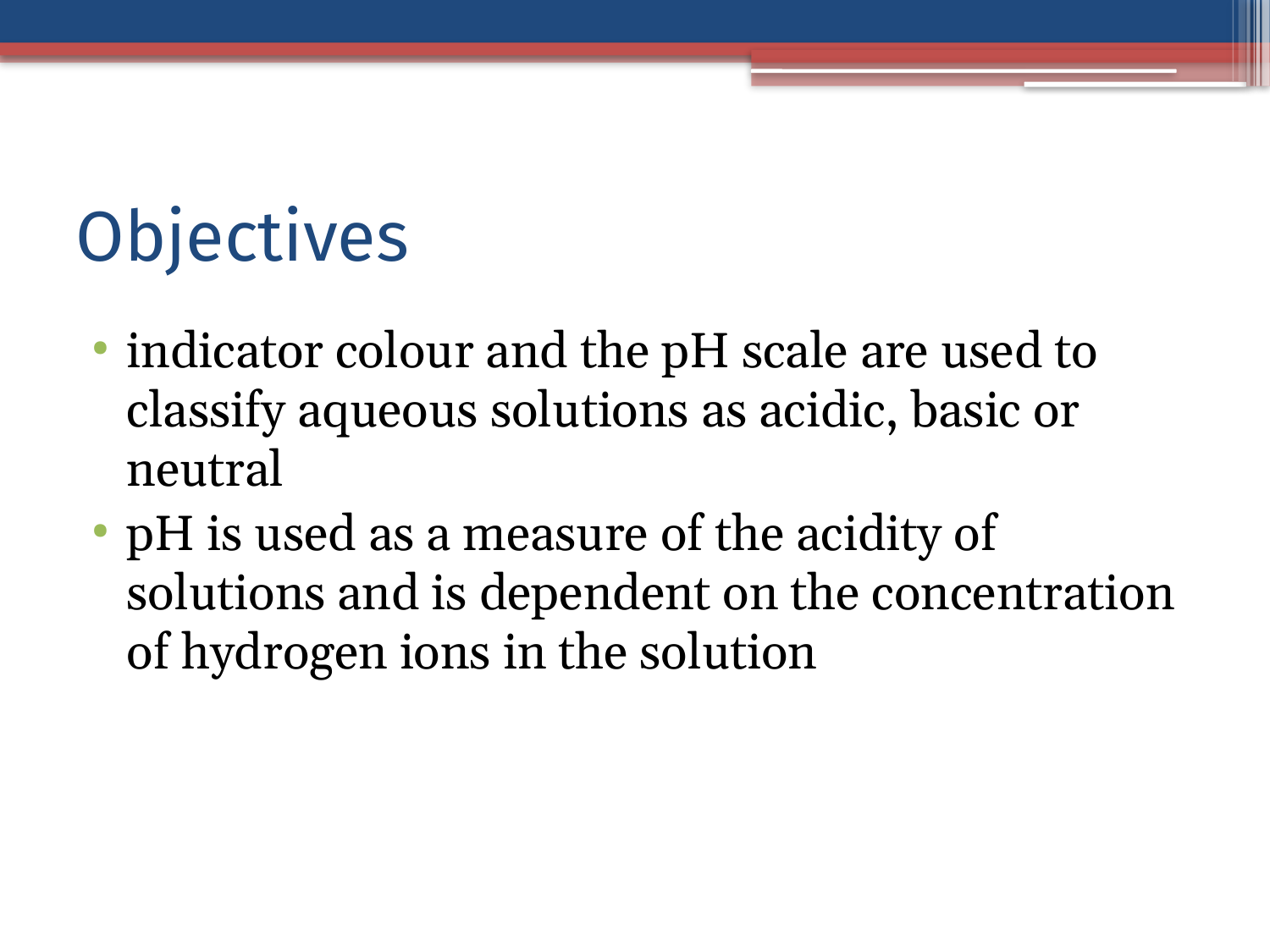

# Objectives
indicator colour and the pH scale are used to classify aqueous solutions as acidic, basic or neutral
pH is used as a measure of the acidity of solutions and is dependent on the concentration of hydrogen ions in the solution